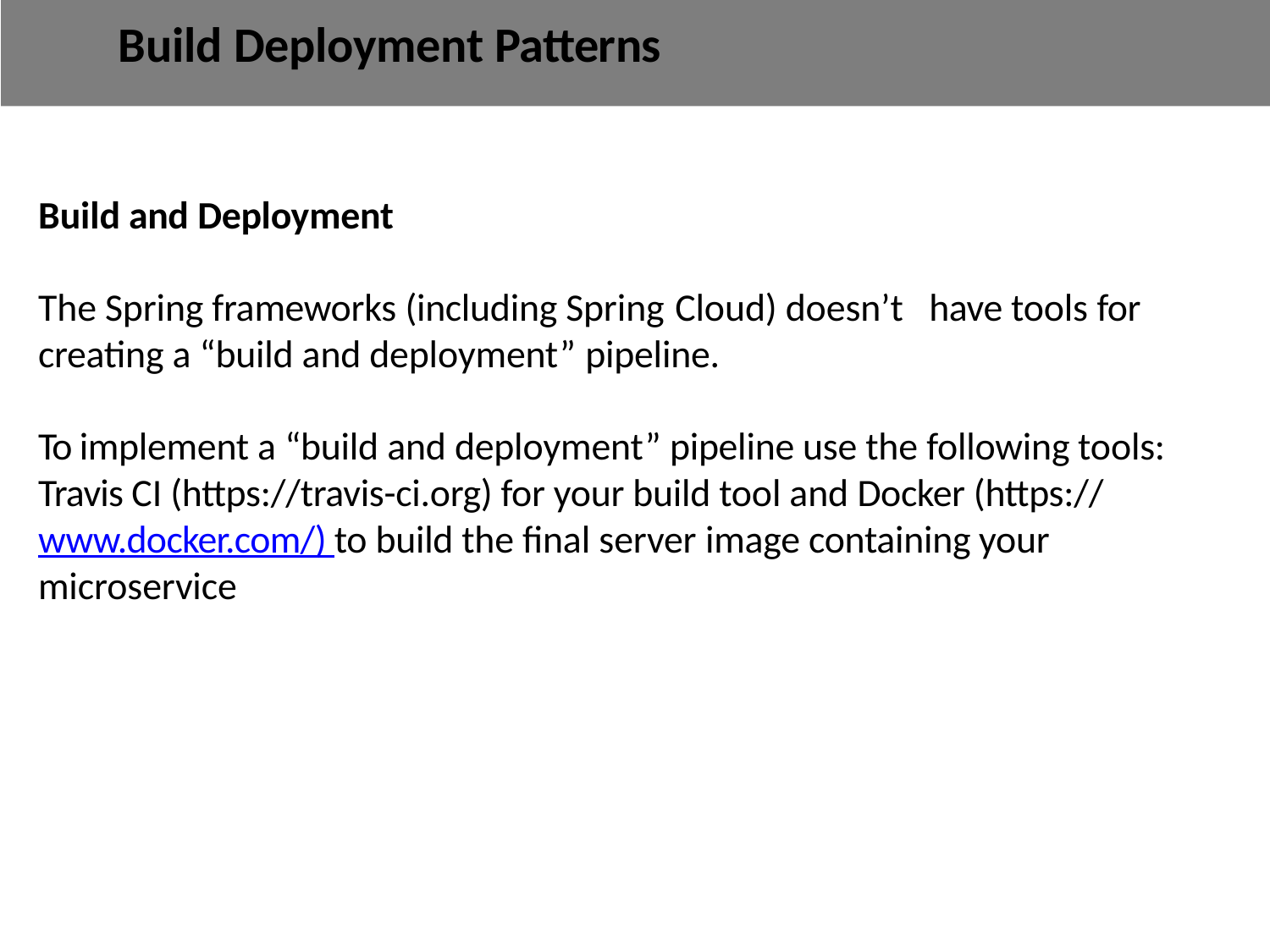

# Build Deployment Patterns
Build and Deployment

The Spring frameworks (including Spring Cloud) doesn’t	have tools for
creating a “build and deployment” pipeline.

To implement a “build and deployment” pipeline use the following tools:  Travis CI (https://travis-ci.org) for your build tool and Docker (https://  www.docker.com/) to build the final server image containing your  microservice